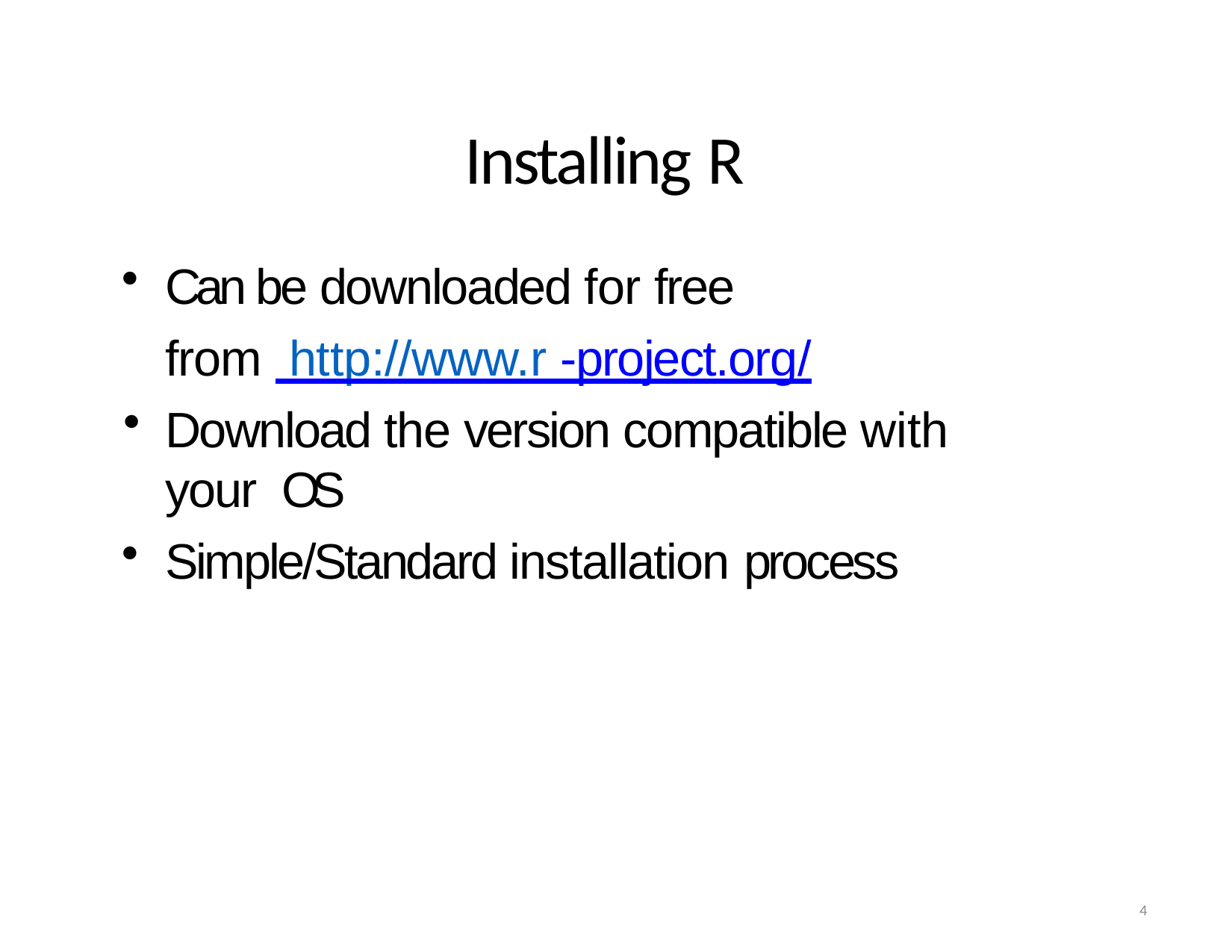

# Installing R
Can be downloaded for free from  http://www.r -project.org/
Download the version compatible with your  OS
Simple/Standard installation process
4